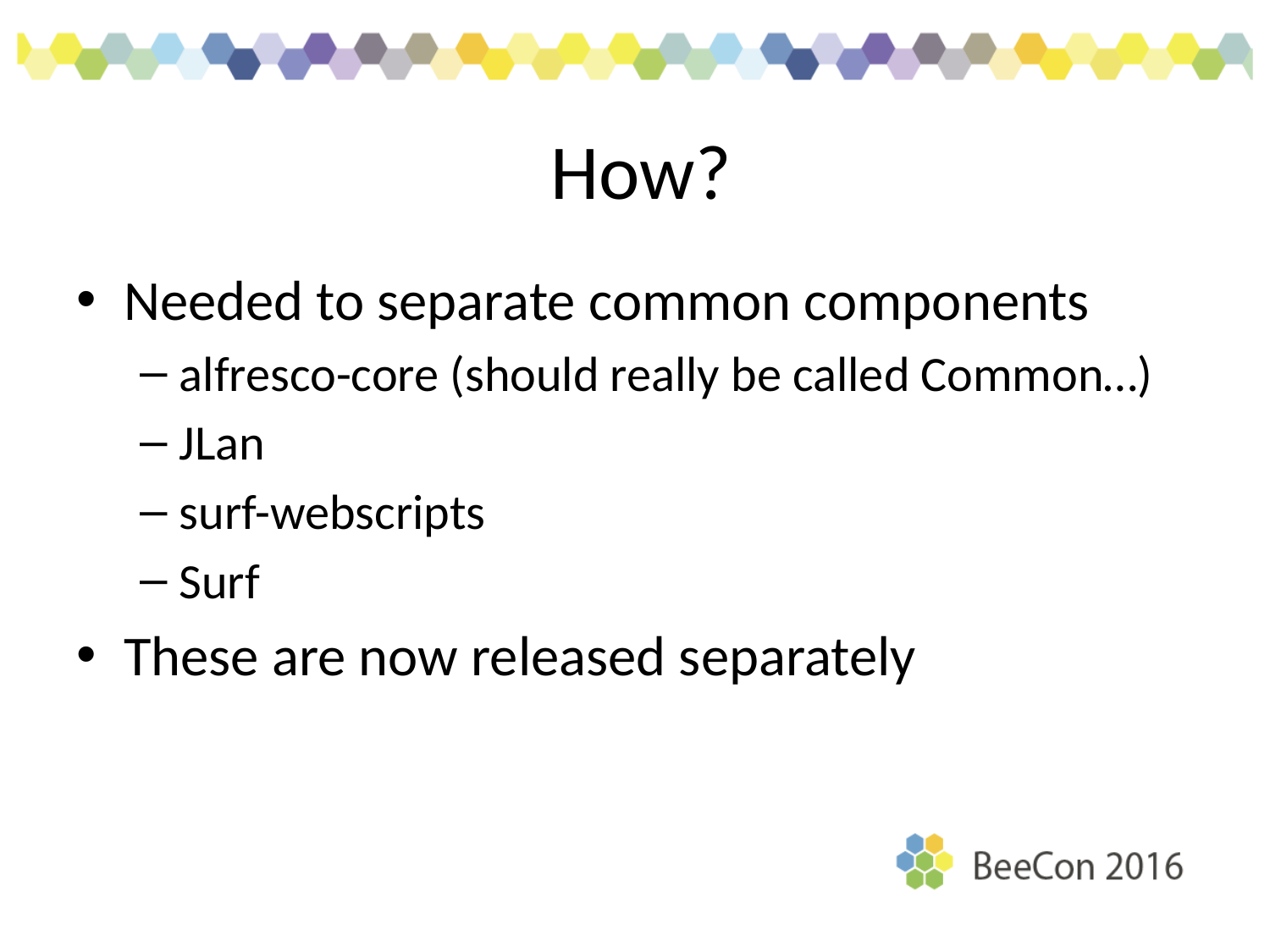

# How?
Needed to separate common components
alfresco-core (should really be called Common…)
JLan
surf-webscripts
Surf
These are now released separately